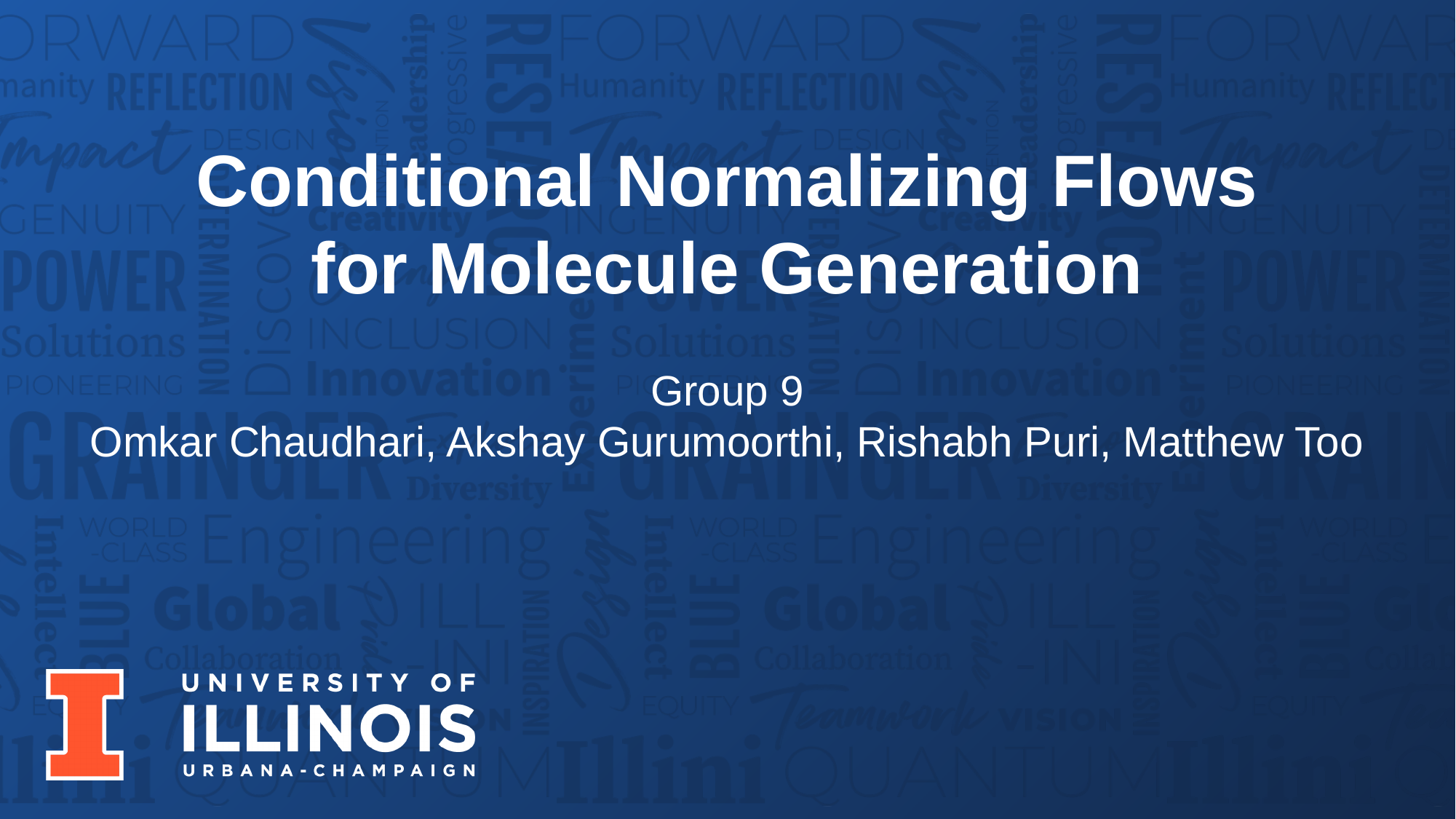

Conditional Normalizing Flows for Molecule Generation
Group 9
Omkar Chaudhari, Akshay Gurumoorthi, Rishabh Puri, Matthew Too